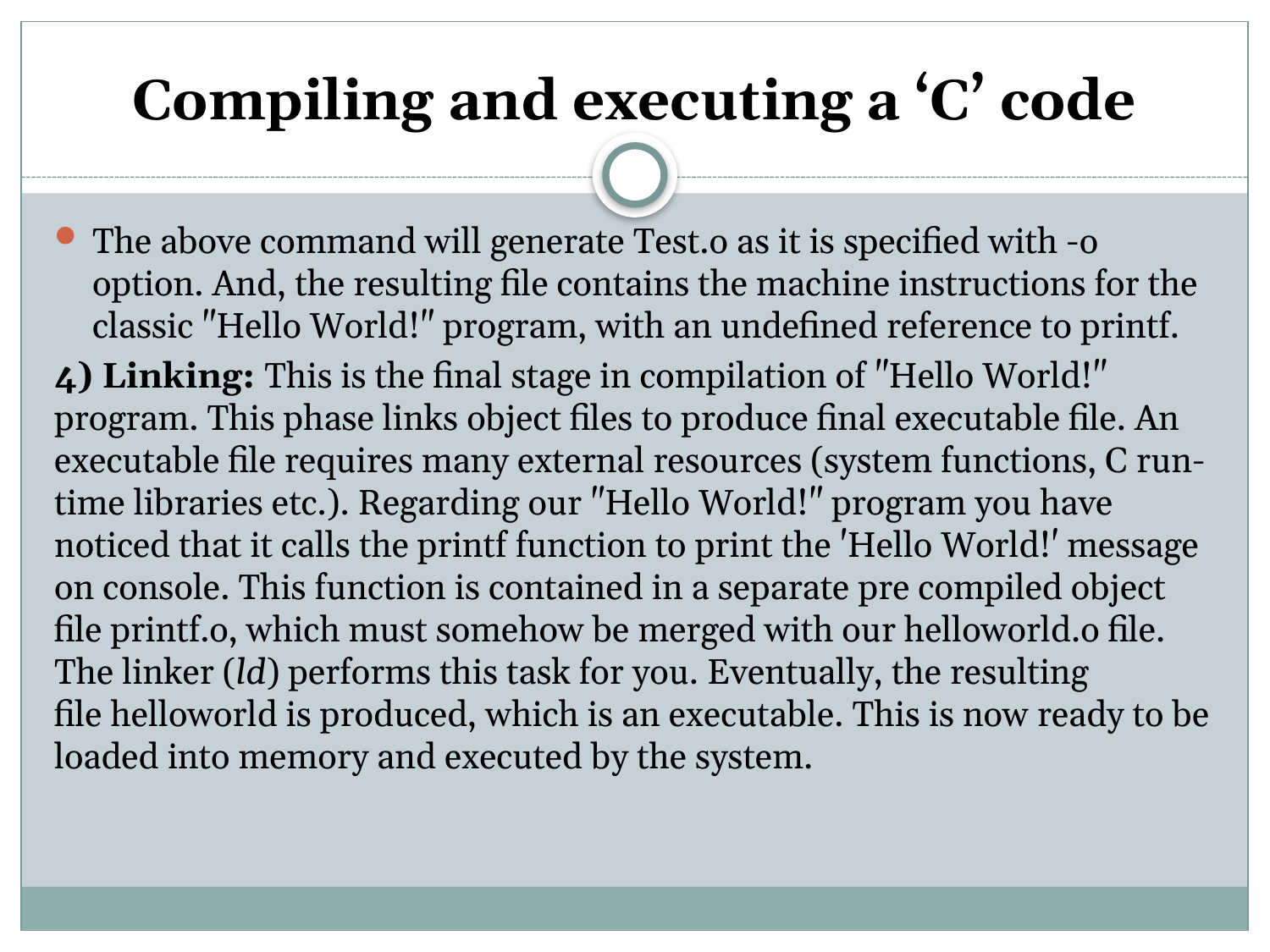

# Compiling and executing a ‘C’ code
The above command will generate Test.o as it is specified with -o option. And, the resulting file contains the machine instructions for the classic "Hello World!" program, with an undefined reference to printf.
4) Linking: This is the final stage in compilation of "Hello World!" program. This phase links object files to produce final executable file. An executable file requires many external resources (system functions, C run-time libraries etc.). Regarding our "Hello World!" program you have noticed that it calls the printf function to print the 'Hello World!' message on console. This function is contained in a separate pre compiled object file printf.o, which must somehow be merged with our helloworld.o file. The linker (ld) performs this task for you. Eventually, the resulting file helloworld is produced, which is an executable. This is now ready to be loaded into memory and executed by the system.